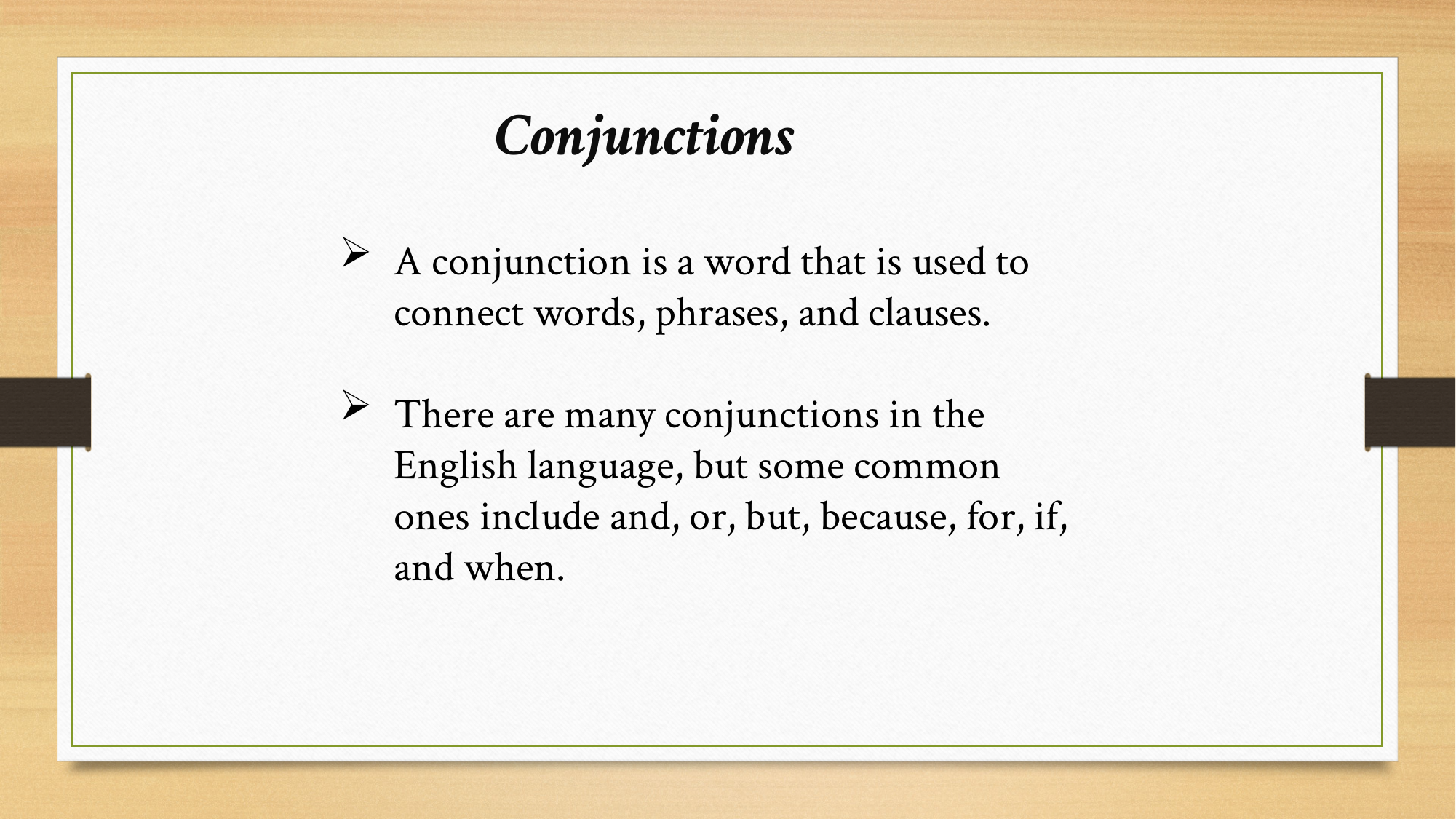

Conjunctions
A conjunction is a word that is used to connect words, phrases, and clauses.

There are many conjunctions in the English language, but some common ones include and, or, but, because, for, if, and when.